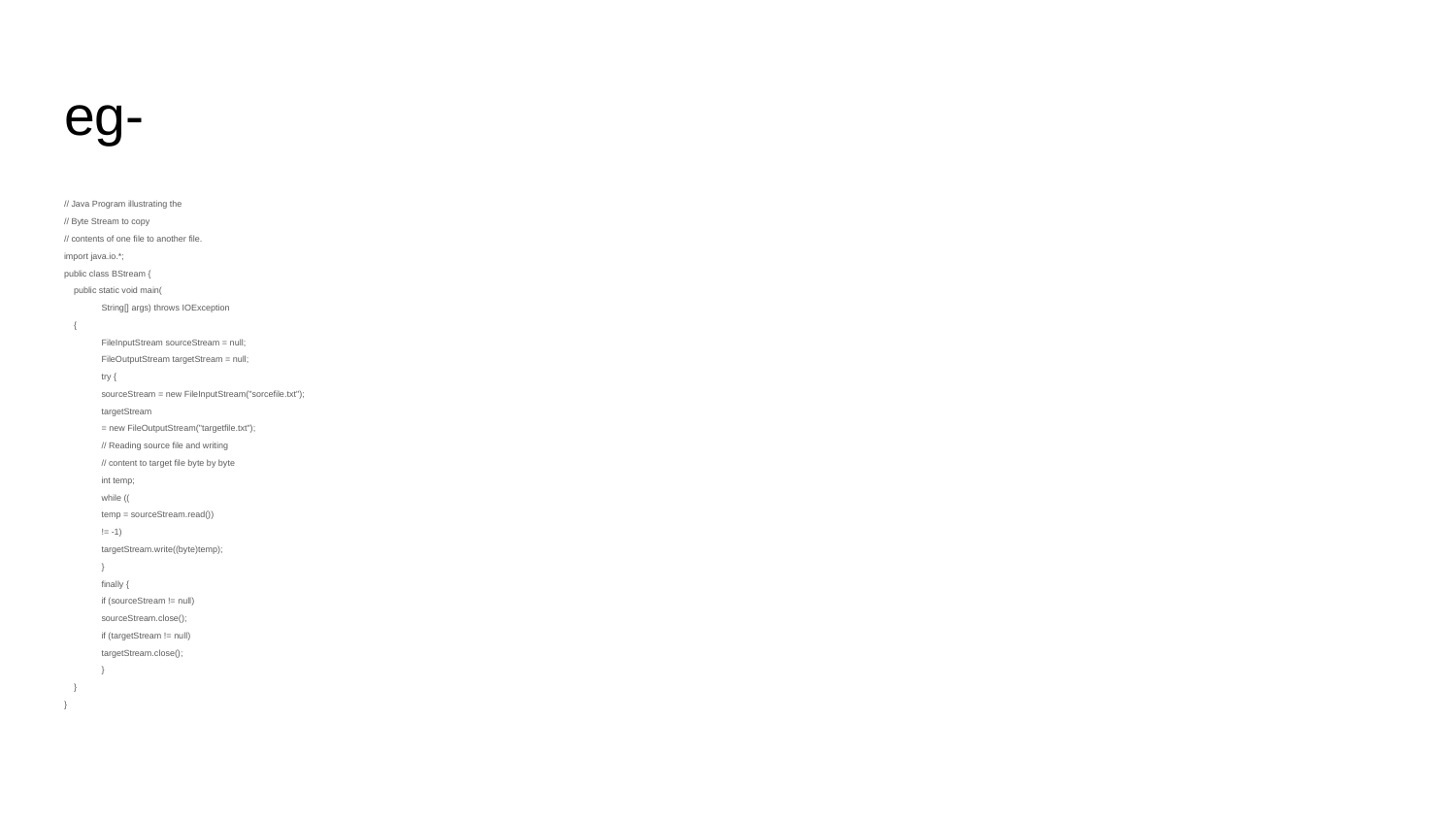

# eg-
// Java Program illustrating the
// Byte Stream to copy
// contents of one file to another file.
import java.io.*;
public class BStream {
    public static void main(
   	 String[] args) throws IOException
    {
   	 FileInputStream sourceStream = null;
   	 FileOutputStream targetStream = null;
   	 try {
   		 sourceStream = new FileInputStream("sorcefile.txt");
   		 targetStream
   			 = new FileOutputStream("targetfile.txt");
   		 // Reading source file and writing
   		 // content to target file byte by byte
   		 int temp;
   		 while ((
   				 temp = sourceStream.read())
   			 != -1)
   			 targetStream.write((byte)temp);
   	 }
   	 finally {
   		 if (sourceStream != null)
   			 sourceStream.close();
   		 if (targetStream != null)
   			 targetStream.close();
   	 }
    }
}